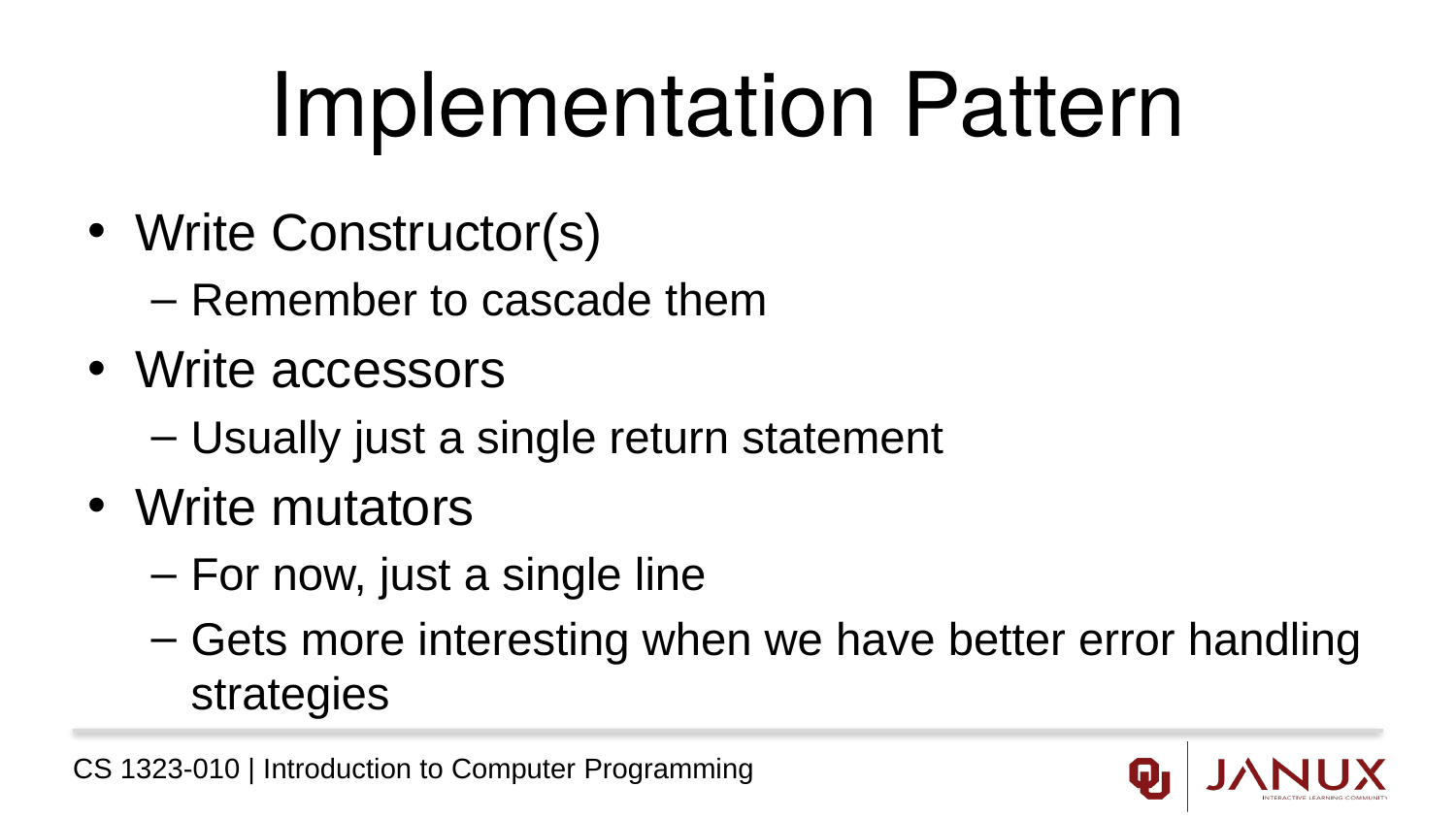

# Implementation Pattern
Write Constructor(s)
Remember to cascade them
Write accessors
Usually just a single return statement
Write mutators
For now, just a single line
Gets more interesting when we have better error handling strategies